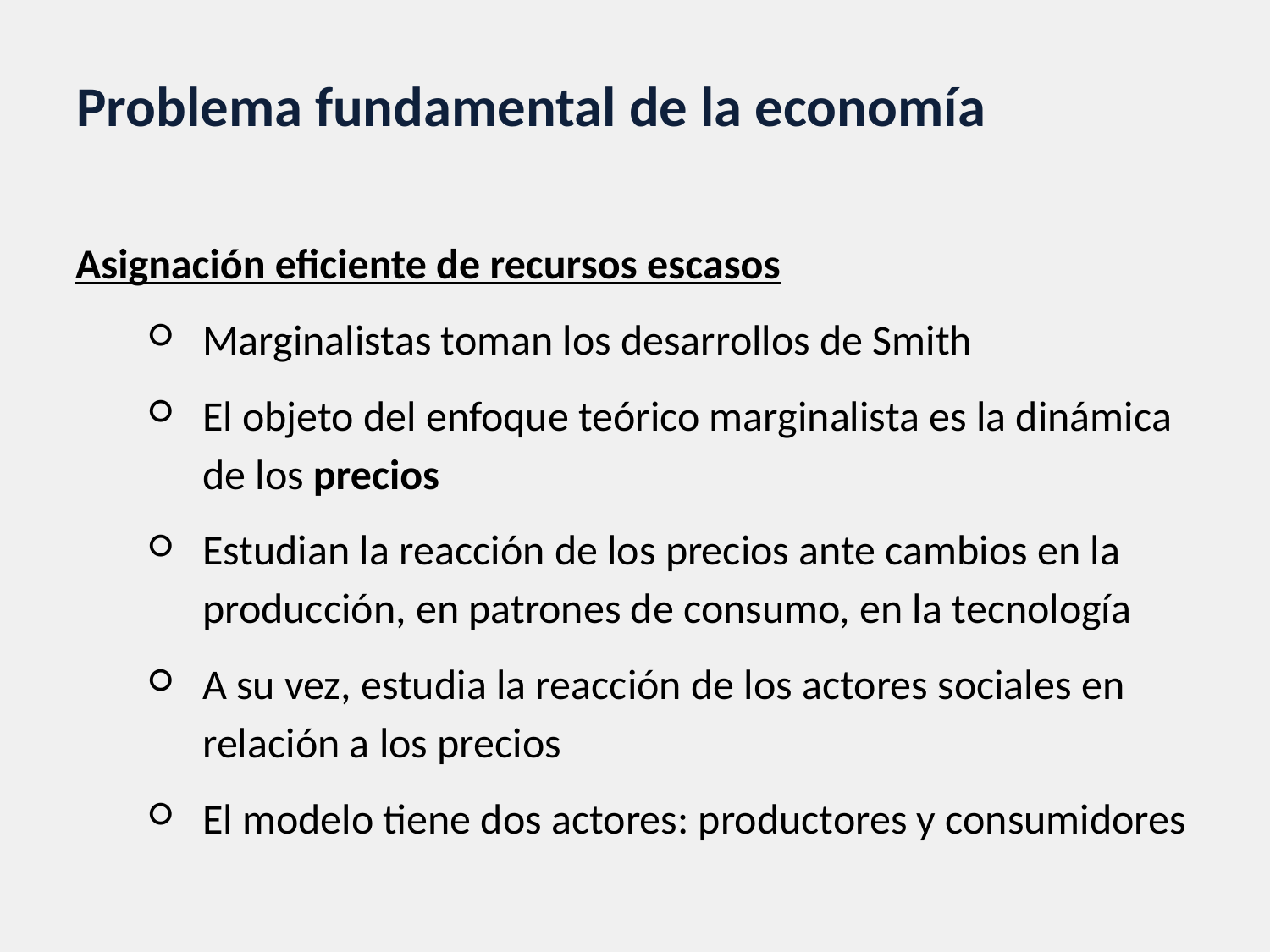

Problema fundamental de la economía
Asignación eficiente de recursos escasos
Marginalistas toman los desarrollos de Smith
El objeto del enfoque teórico marginalista es la dinámica de los precios
Estudian la reacción de los precios ante cambios en la producción, en patrones de consumo, en la tecnología
A su vez, estudia la reacción de los actores sociales en relación a los precios
El modelo tiene dos actores: productores y consumidores